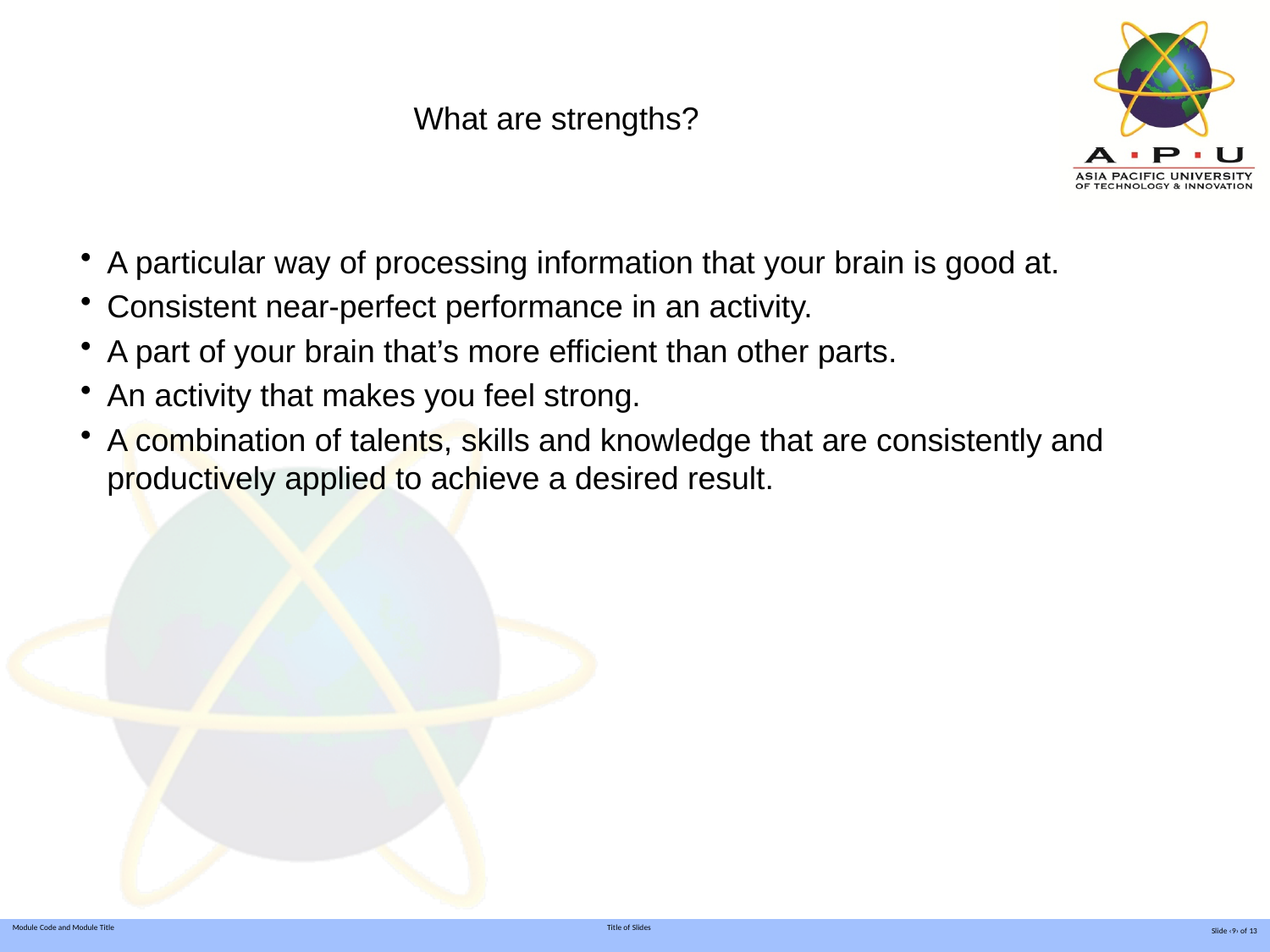

# What are strengths?
A particular way of processing information that your brain is good at.
Consistent near-perfect performance in an activity.
A part of your brain that’s more efficient than other parts.
An activity that makes you feel strong.
A combination of talents, skills and knowledge that are consistently and productively applied to achieve a desired result.
Slide ‹9› of 13